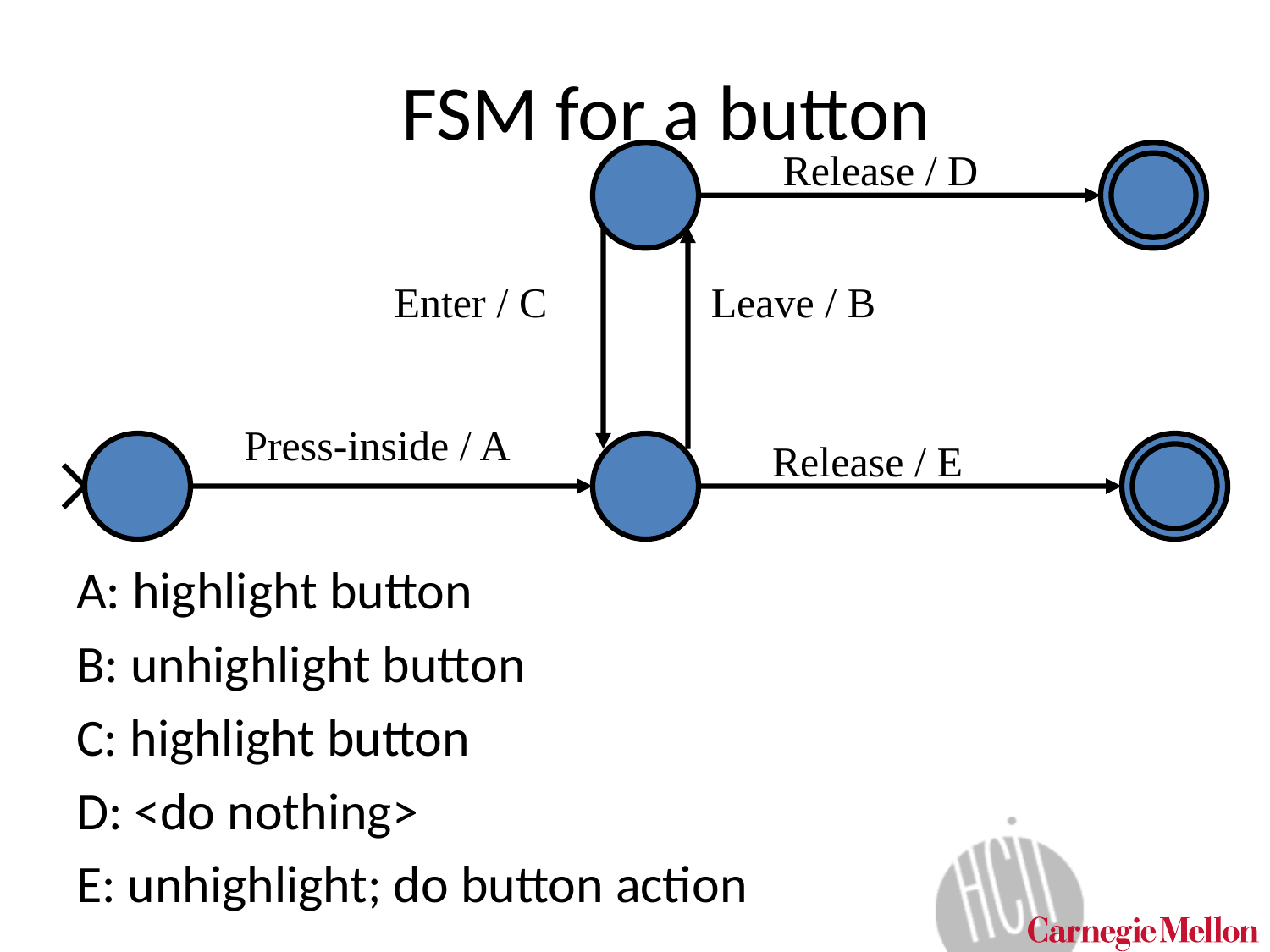

# FSM for a button
Release / D

Enter / C
Leave / B
Press-inside / A
Release / E
A: highlight button
B: unhighlight button
C: highlight button
D: <do nothing>
E: unhighlight; do button action